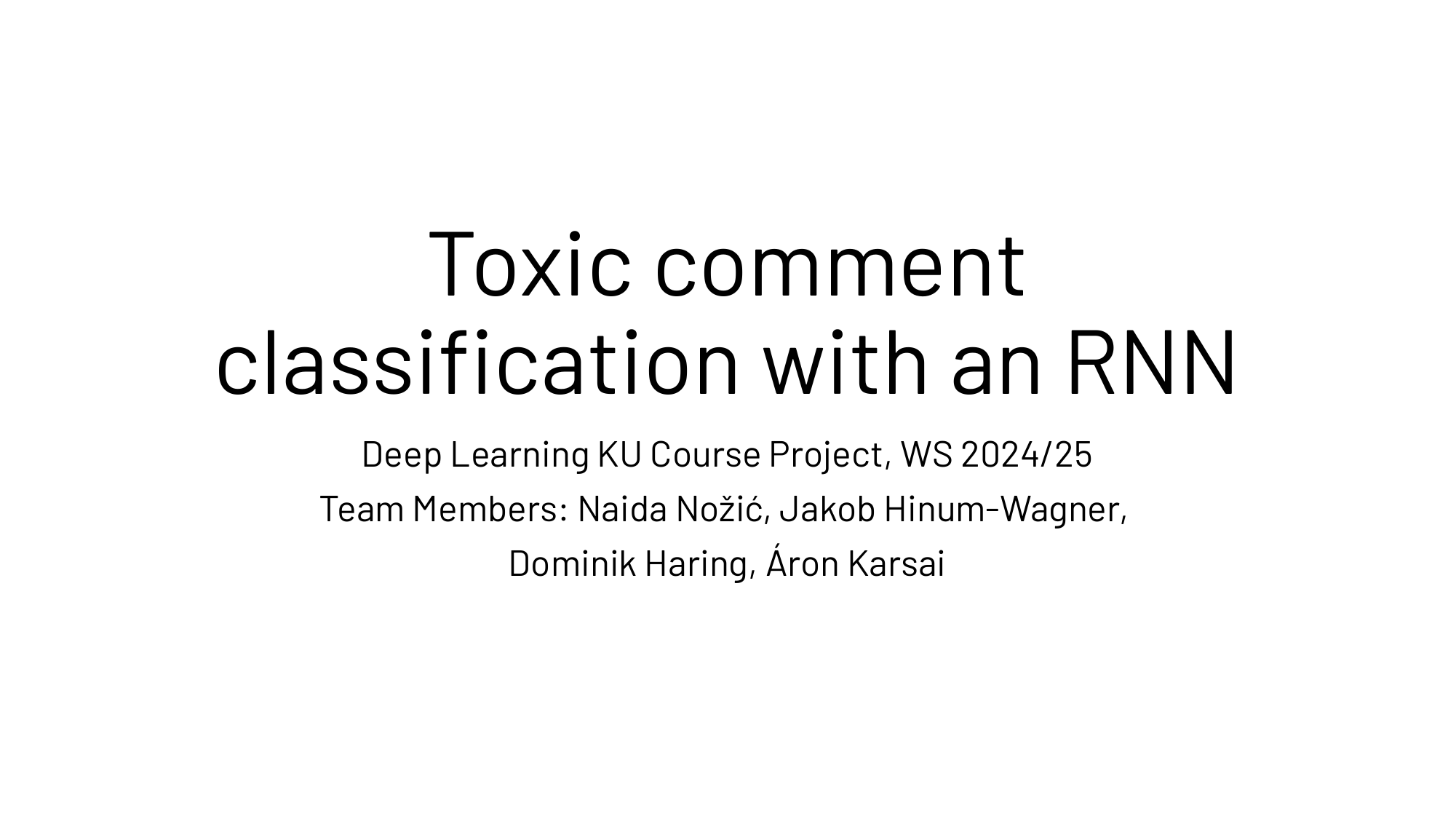

# Toxic comment classification with an RNN
Deep Learning KU Course Project, WS 2024/25
Team Members: Naida Nožić, Jakob Hinum-Wagner,
Dominik Haring, Áron Karsai